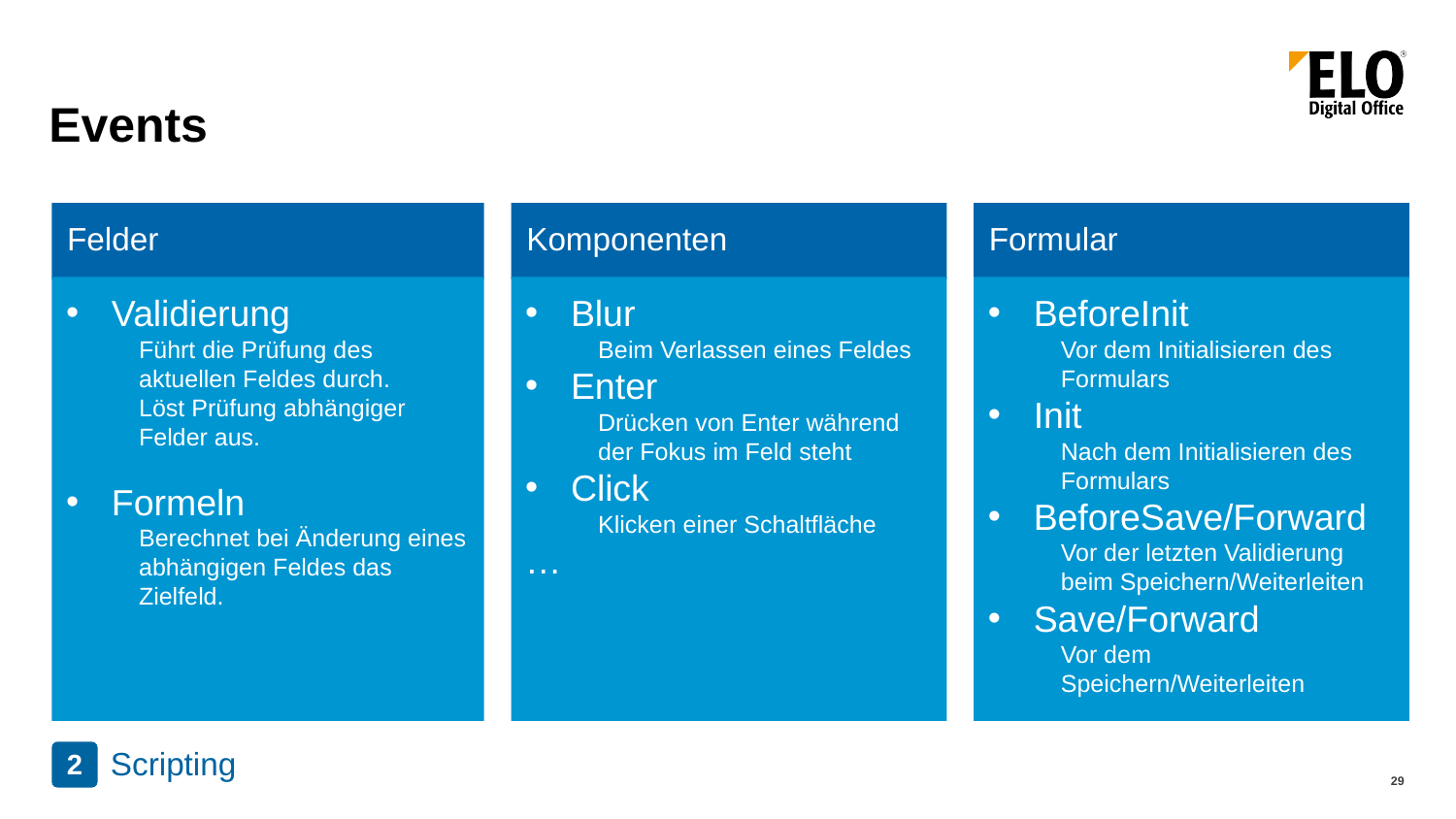

# Events

Felder

Validierung
Führt die Prüfung des aktuellen Feldes durch.
Löst Prüfung abhängiger Felder aus.

Formeln
Berechnet bei Änderung eines abhängigen Feldes das Zielfeld.

Komponenten

Blur
Beim Verlassen eines Feldes
Enter
Drücken von Enter während der Fokus im Feld steht
Click
Klicken einer Schaltfläche
…

Formular

BeforeInit
Vor dem Initialisieren des Formulars
Init
Nach dem Initialisieren des Formulars
BeforeSave/Forward
Vor der letzten Validierung beim Speichern/Weiterleiten
Save/Forward
Vor dem Speichern/Weiterleiten
Scripting
2